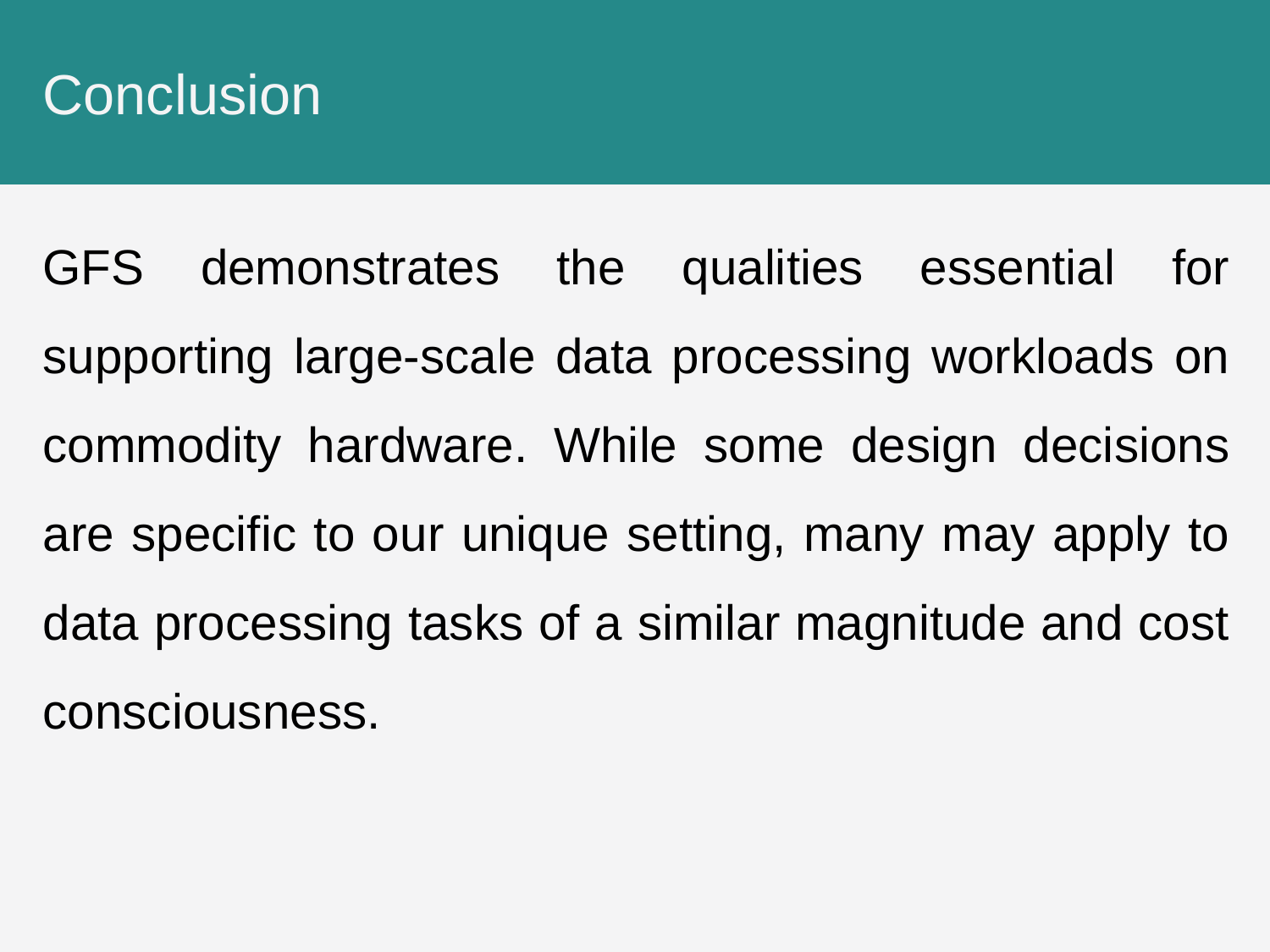

# Conclusion
GFS demonstrates the qualities essential for supporting large-scale data processing workloads on commodity hardware. While some design decisions are specific to our unique setting, many may apply to data processing tasks of a similar magnitude and cost consciousness.